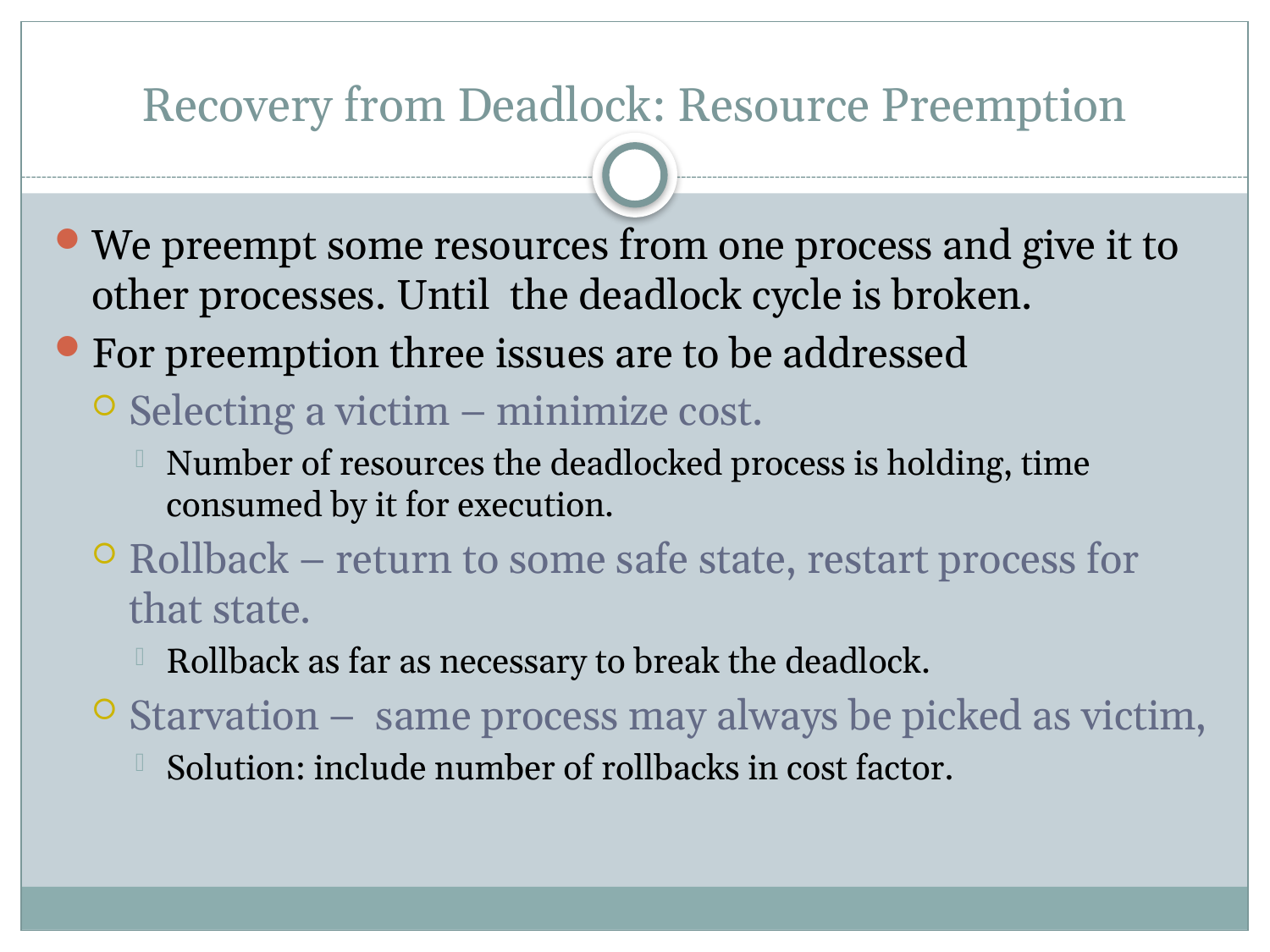

# Recovery from Deadlock: Resource Preemption
We preempt some resources from one process and give it to other processes. Until  the deadlock cycle is broken.
For preemption three issues are to be addressed
Selecting a victim – minimize cost.
Number of resources the deadlocked process is holding, time consumed by it for execution.
Rollback – return to some safe state, restart process for that state.
Rollback as far as necessary to break the deadlock.
Starvation –  same process may always be picked as victim,
Solution: include number of rollbacks in cost factor.